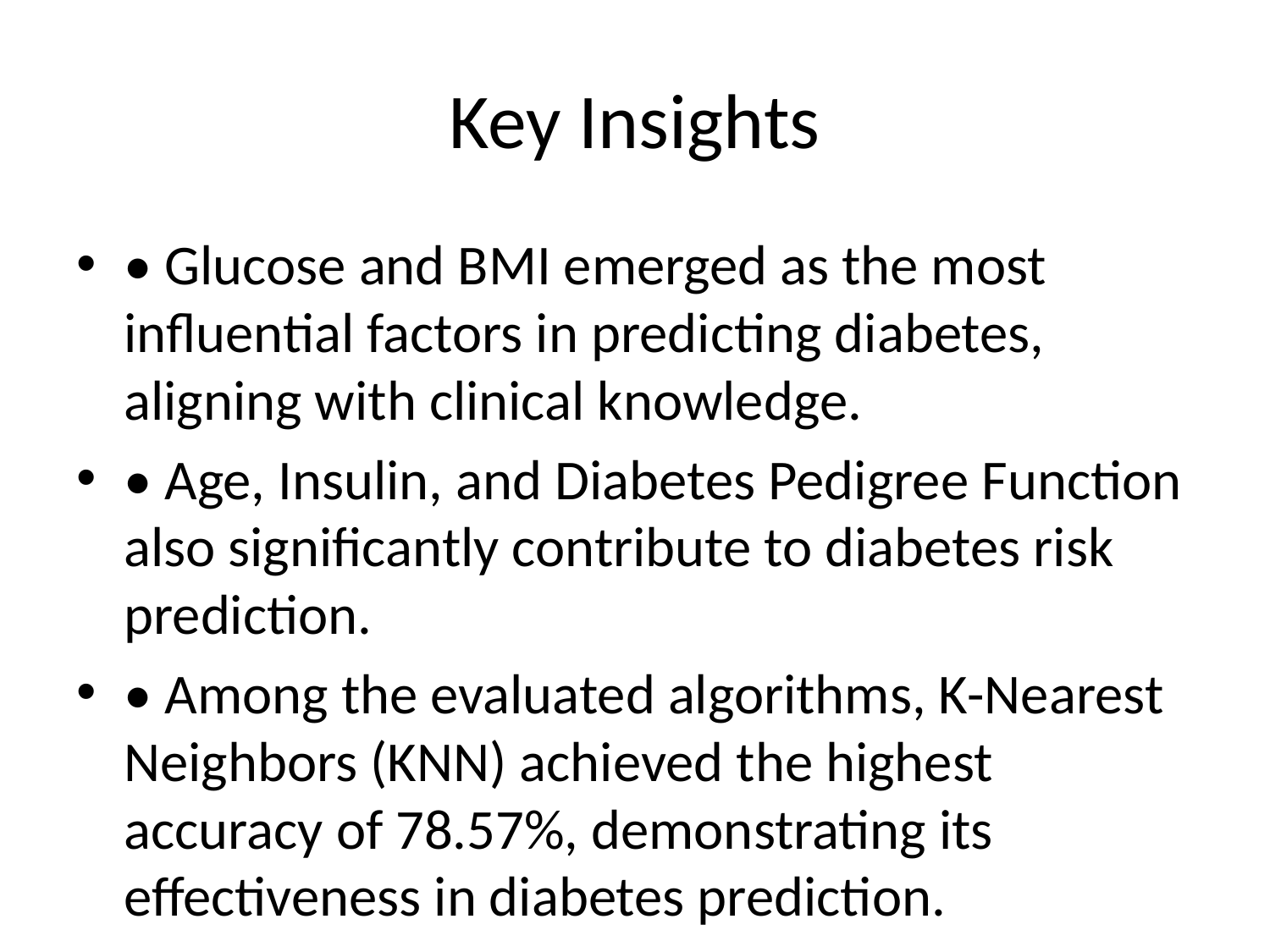

# Key Insights
• Glucose and BMI emerged as the most influential factors in predicting diabetes, aligning with clinical knowledge.
• Age, Insulin, and Diabetes Pedigree Function also significantly contribute to diabetes risk prediction.
• Among the evaluated algorithms, K-Nearest Neighbors (KNN) achieved the highest accuracy of 78.57%, demonstrating its effectiveness in diabetes prediction.